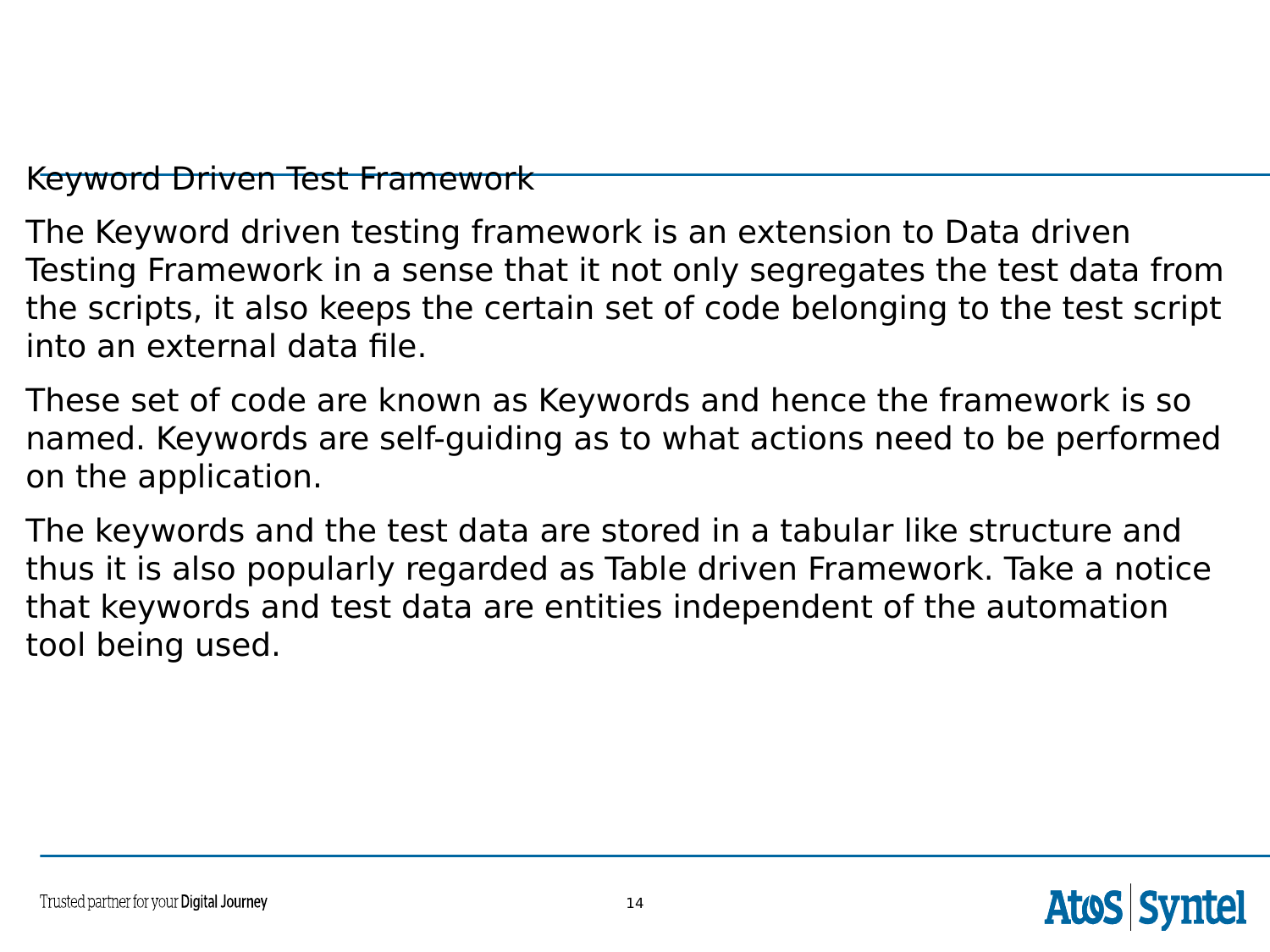

Keyword Driven Test Framework
The Keyword driven testing framework is an extension to Data driven Testing Framework in a sense that it not only segregates the test data from the scripts, it also keeps the certain set of code belonging to the test script into an external data file.
These set of code are known as Keywords and hence the framework is so named. Keywords are self-guiding as to what actions need to be performed on the application.
The keywords and the test data are stored in a tabular like structure and thus it is also popularly regarded as Table driven Framework. Take a notice that keywords and test data are entities independent of the automation tool being used.